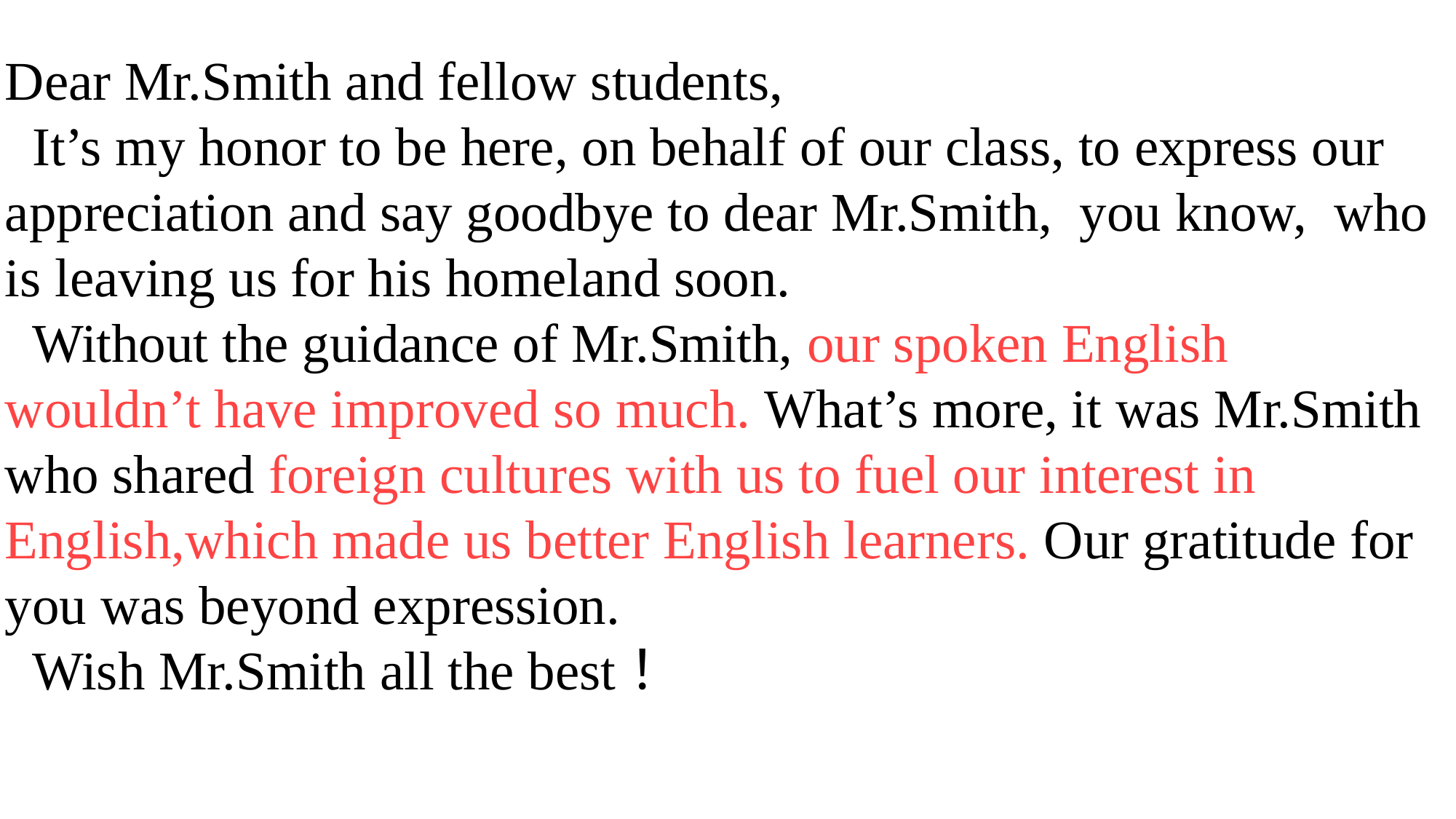

Dear Mr.Smith and fellow students,
  It’s my honor to be here, on behalf of our class, to express our appreciation and say goodbye to dear Mr.Smith,  you know,  who is leaving us for his homeland soon.
  Without the guidance of Mr.Smith, our spoken English wouldn’t have improved so much. What’s more, it was Mr.Smith who shared foreign cultures with us to fuel our interest in English,which made us better English learners. Our gratitude for you was beyond expression.
  Wish Mr.Smith all the best！